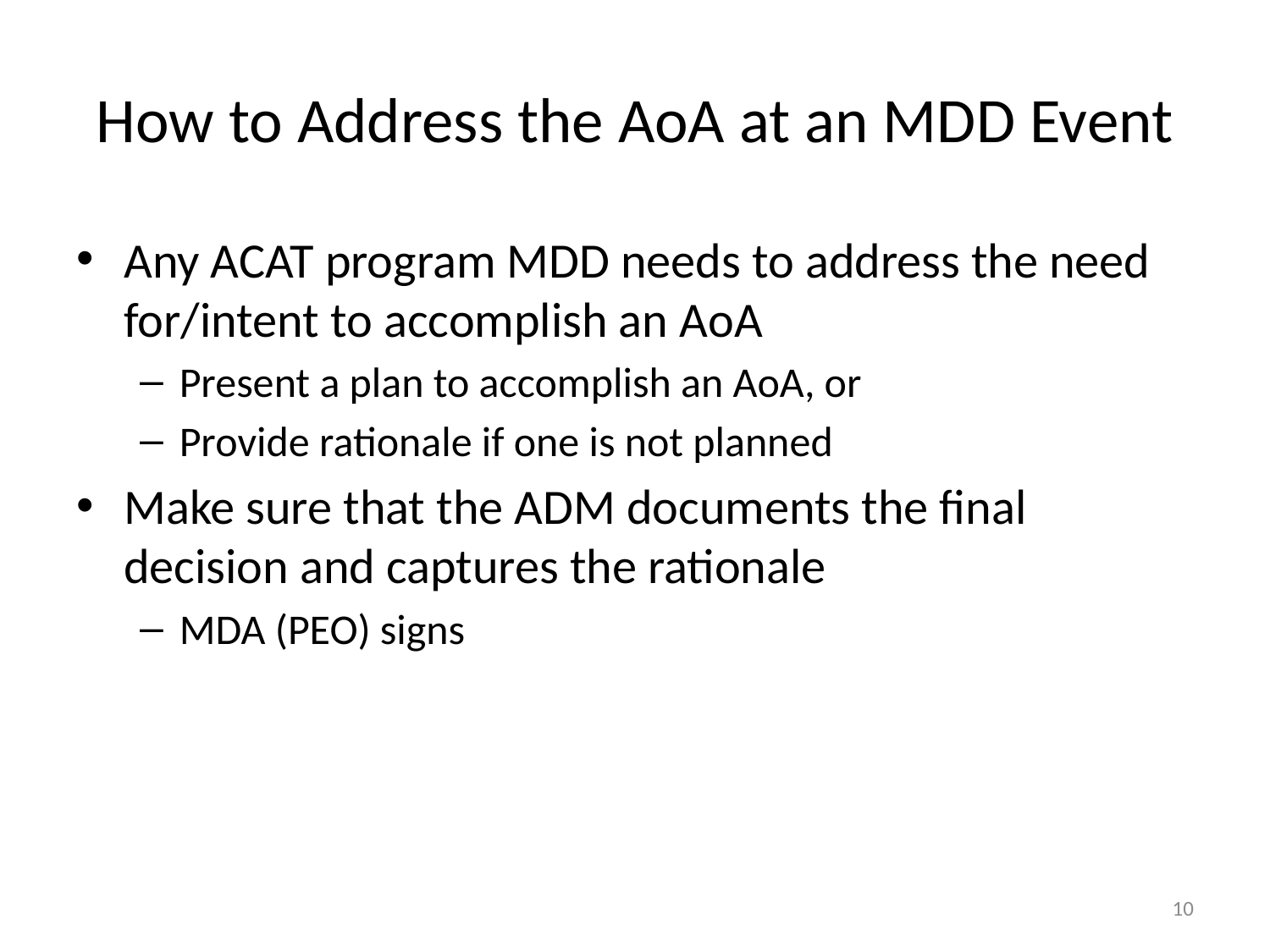

# How to Address the AoA at an MDD Event
Any ACAT program MDD needs to address the need for/intent to accomplish an AoA
Present a plan to accomplish an AoA, or
Provide rationale if one is not planned
Make sure that the ADM documents the final decision and captures the rationale
MDA (PEO) signs
10